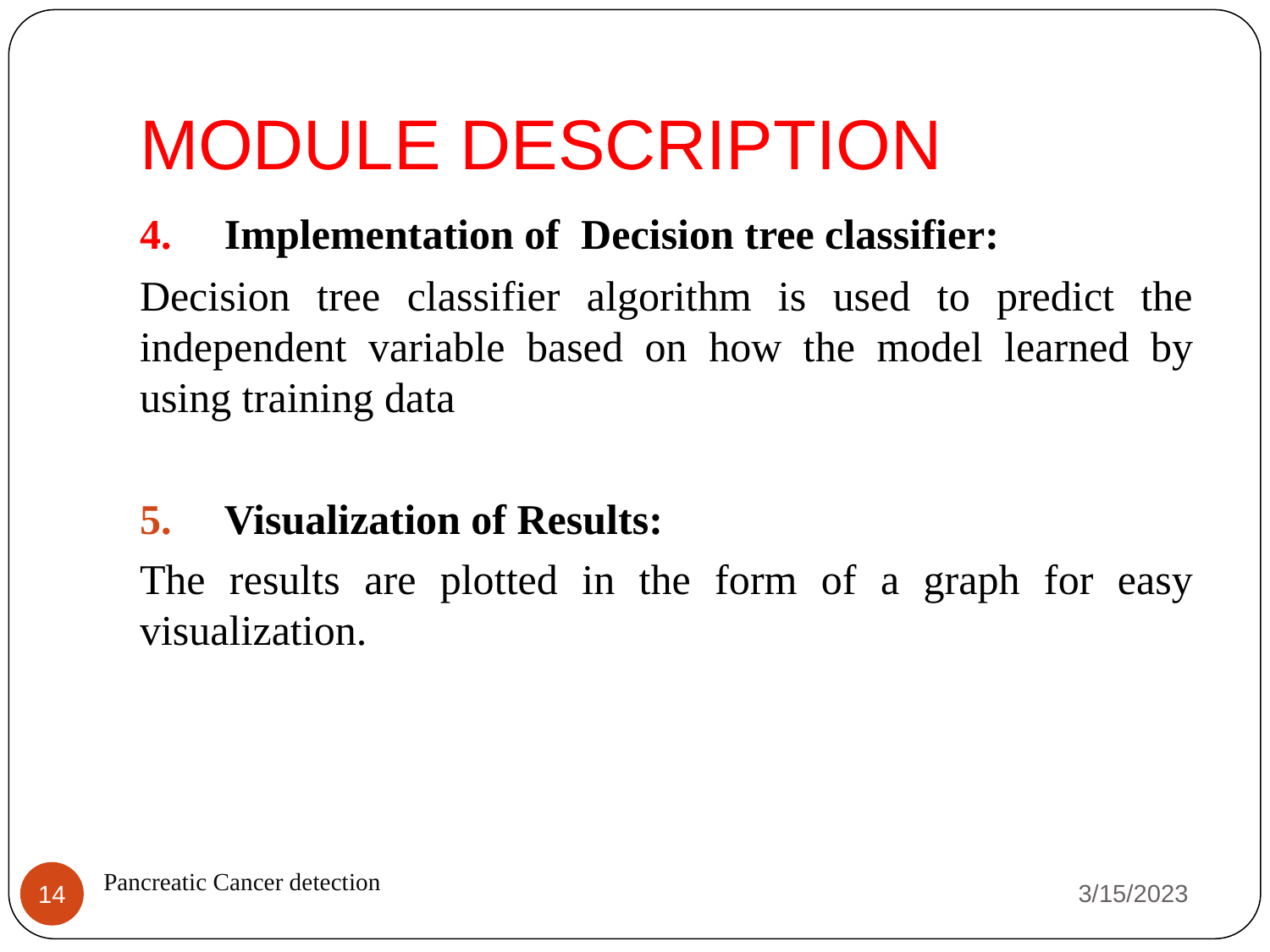

# MODULE DESCRIPTION
4.     Implementation of  Decision tree classifier:
Decision tree classifier algorithm is used to predict the independent variable based on how the model learned by using training data

5.     Visualization of Results:
The results are plotted in the form of a graph for easy visualization.

3/15/2023
14
 Pancreatic Cancer detection